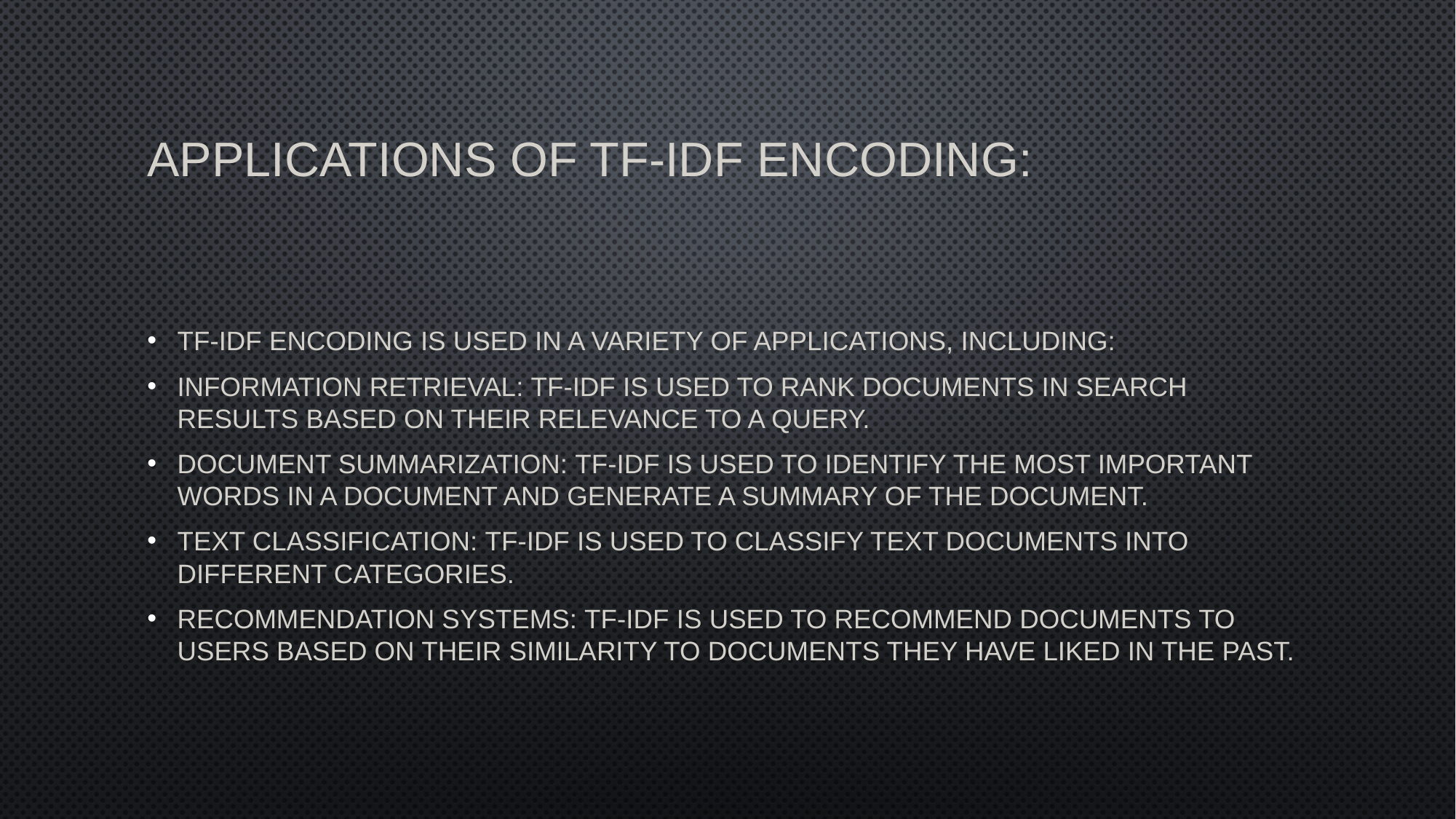

# Applications of TF-IDF Encoding:
TF-IDF encoding is used in a variety of applications, including:
Information retrieval: TF-IDF is used to rank documents in search results based on their relevance to a query.
Document summarization: TF-IDF is used to identify the most important words in a document and generate a summary of the document.
Text classification: TF-IDF is used to classify text documents into different categories.
Recommendation systems: TF-IDF is used to recommend documents to users based on their similarity to documents they have liked in the past.